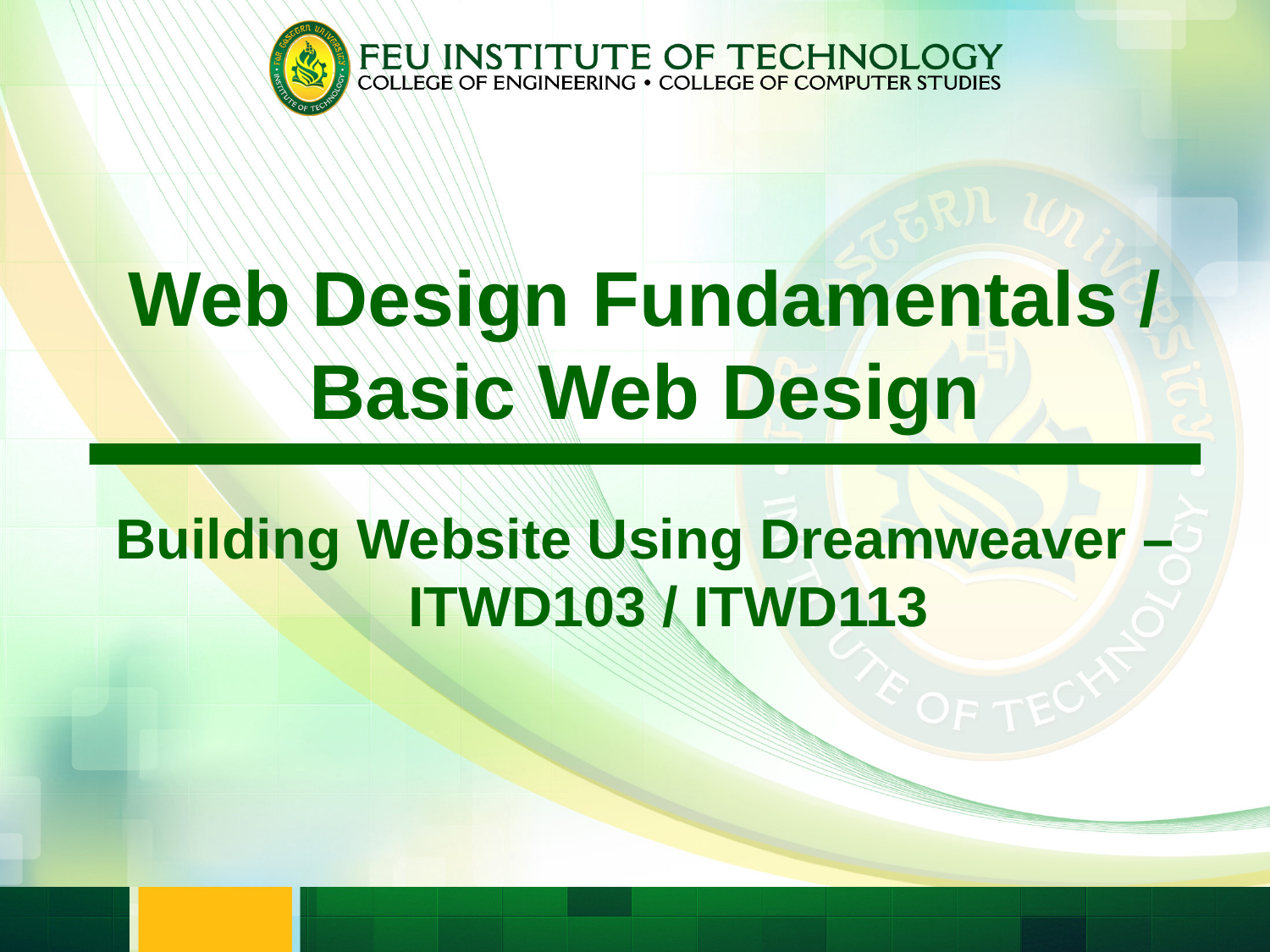

Web Design Fundamentals /
Basic Web Design

Building Website Using Dreamweaver – ITWD103 / ITWD113